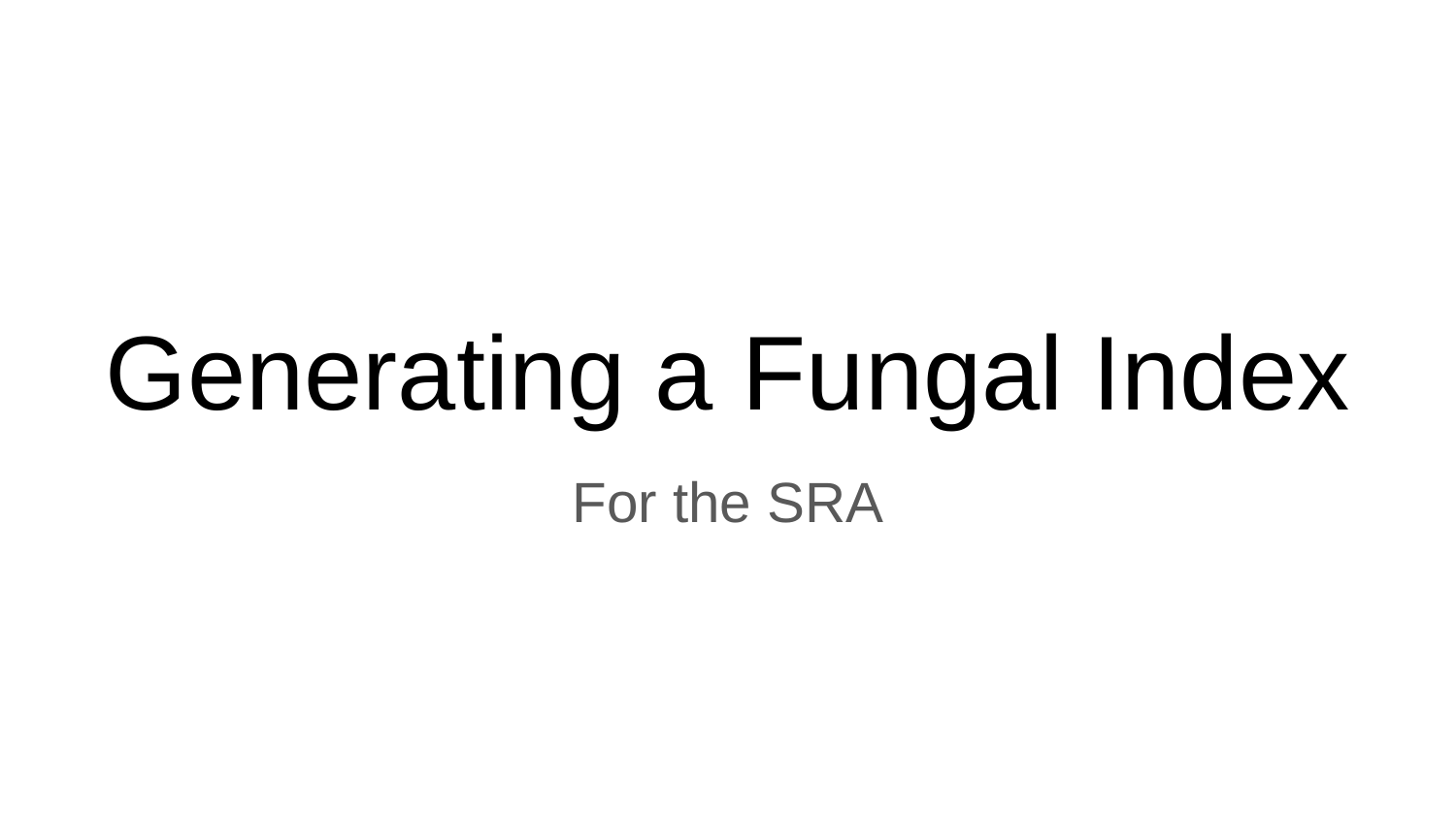

# Generating a Fungal Index
For the SRA